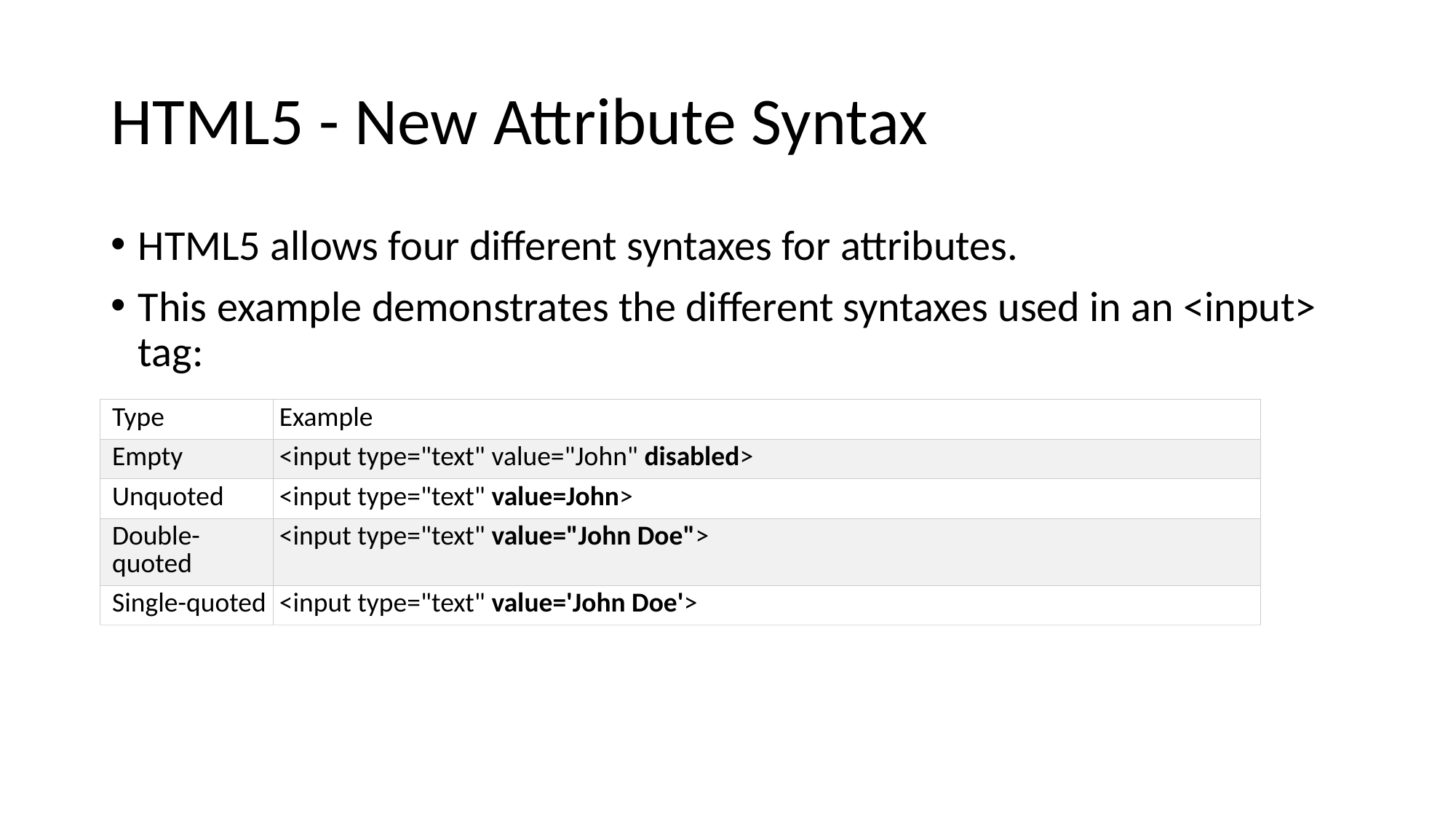

# HTML5 - New Attribute Syntax
HTML5 allows four different syntaxes for attributes.
This example demonstrates the different syntaxes used in an <input> tag:

| Type | Example |
| --- | --- |
| Empty | <input type="text" value="John" disabled> |
| Unquoted | <input type="text" value=John> |
| Double-quoted | <input type="text" value="John Doe"> |
| Single-quoted | <input type="text" value='John Doe'> |